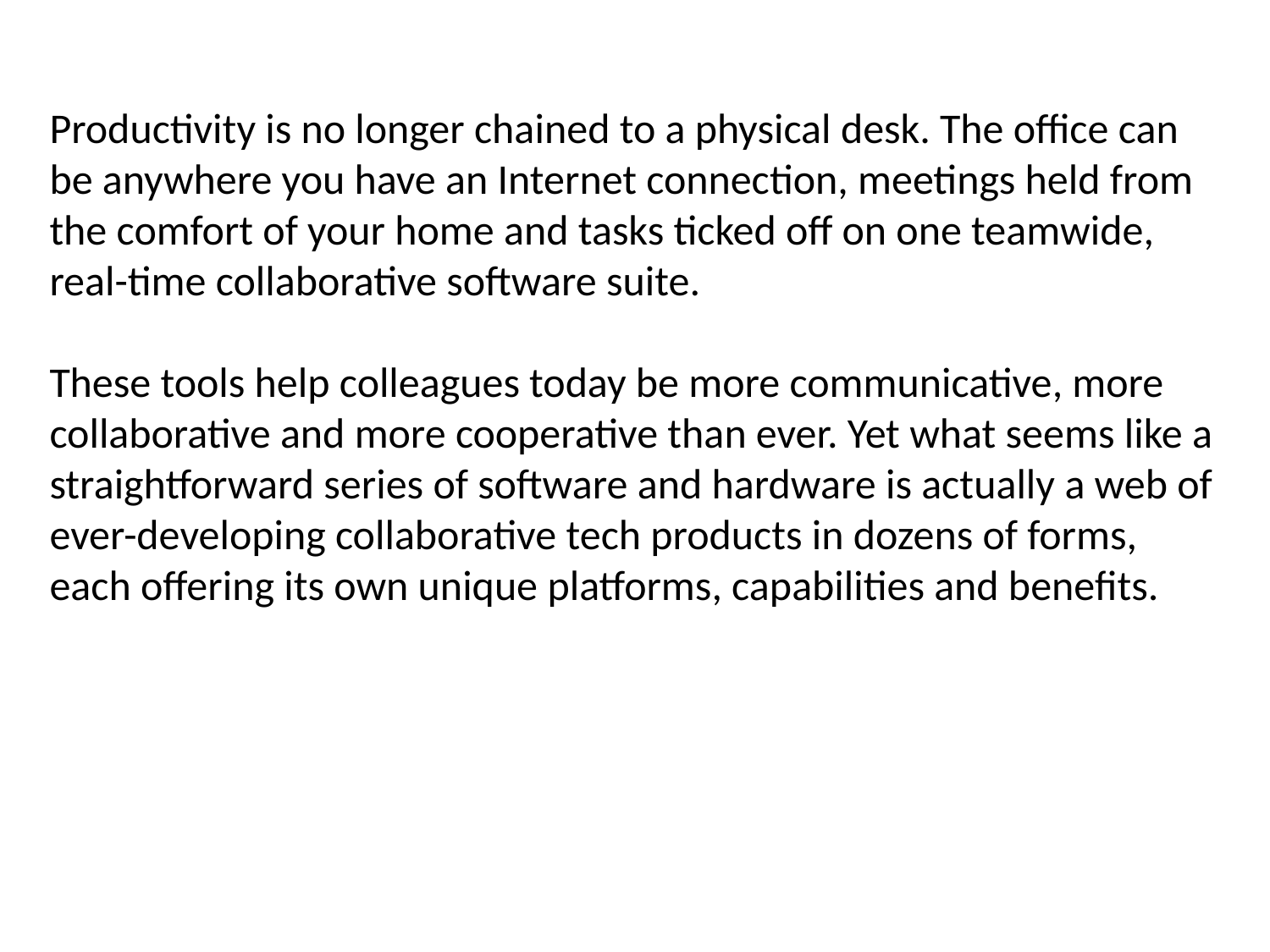

Productivity is no longer chained to a physical desk. The office can be anywhere you have an Internet connection, meetings held from the comfort of your home and tasks ticked off on one teamwide, real-time collaborative software suite.

These tools help colleagues today be more communicative, more collaborative and more cooperative than ever. Yet what seems like a straightforward series of software and hardware is actually a web of ever-developing collaborative tech products in dozens of forms, each offering its own unique platforms, capabilities and benefits.